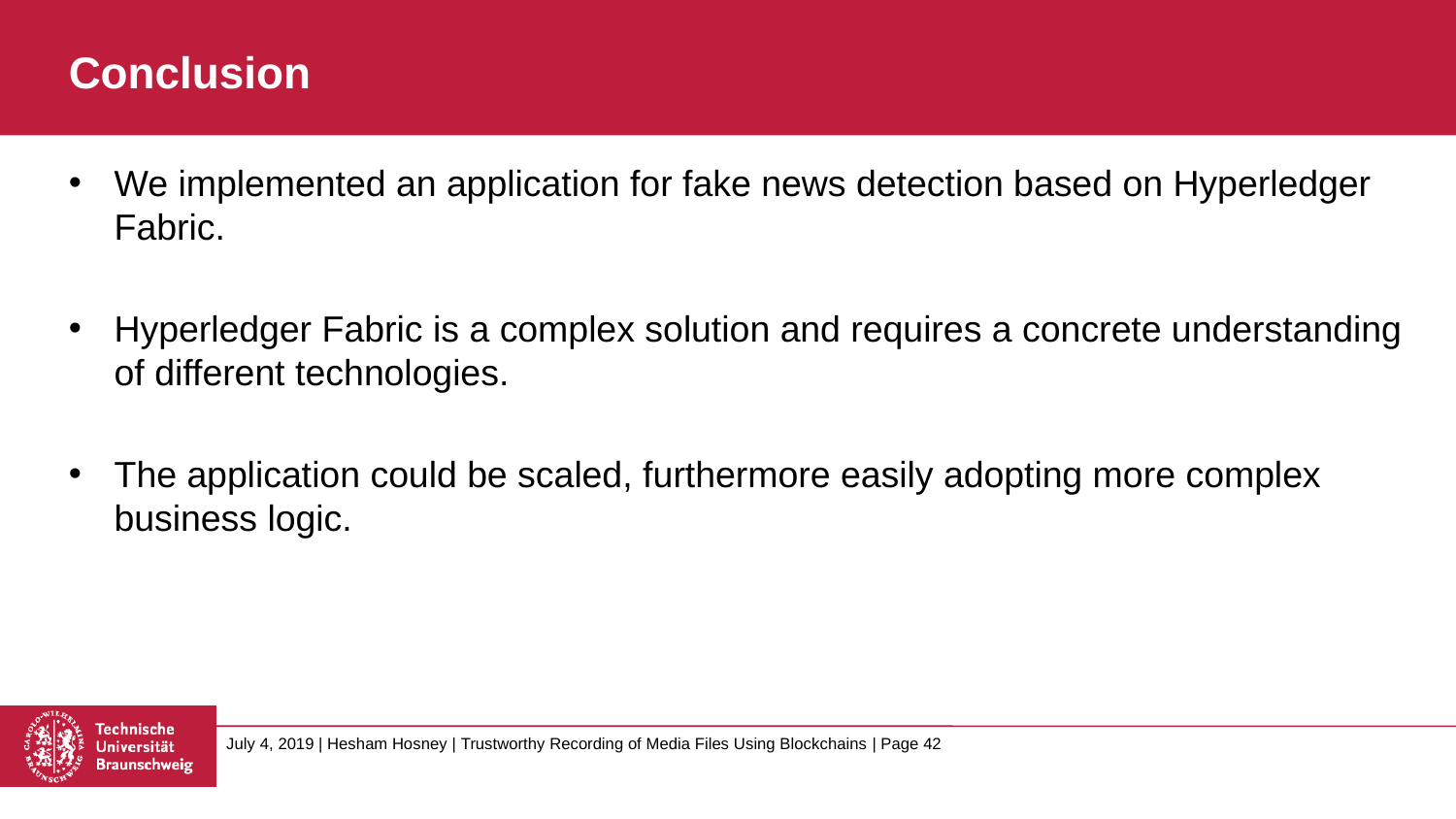

# Conclusion
We implemented an application for fake news detection based on Hyperledger Fabric.

Hyperledger Fabric is a complex solution and requires a concrete understanding of different technologies.

The application could be scaled, furthermore easily adopting more complex business logic.